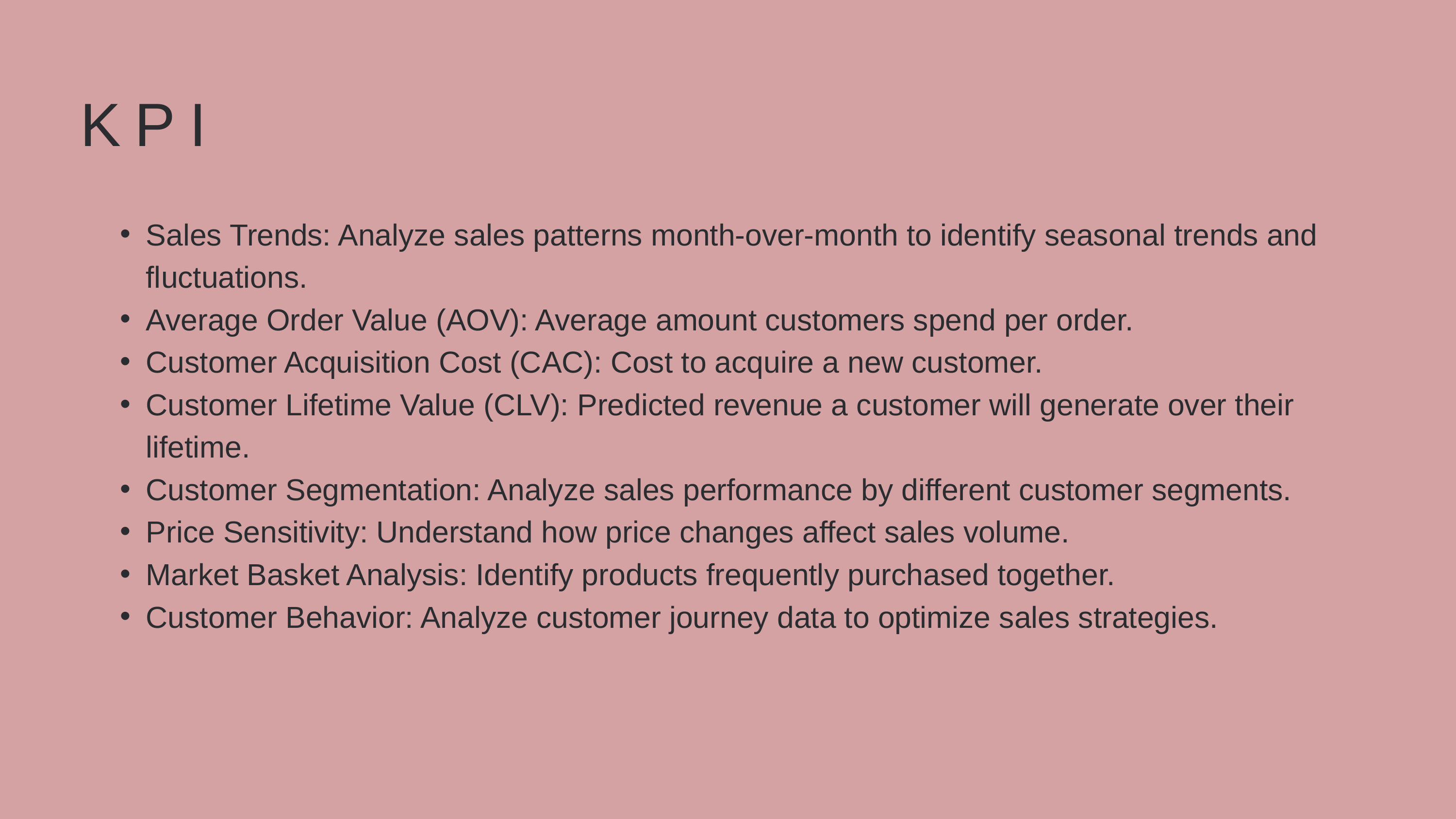

KPI
Sales Trends: Analyze sales patterns month-over-month to identify seasonal trends and fluctuations.
Average Order Value (AOV): Average amount customers spend per order.
Customer Acquisition Cost (CAC): Cost to acquire a new customer.
Customer Lifetime Value (CLV): Predicted revenue a customer will generate over their lifetime.
Customer Segmentation: Analyze sales performance by different customer segments.
Price Sensitivity: Understand how price changes affect sales volume.
Market Basket Analysis: Identify products frequently purchased together.
Customer Behavior: Analyze customer journey data to optimize sales strategies.